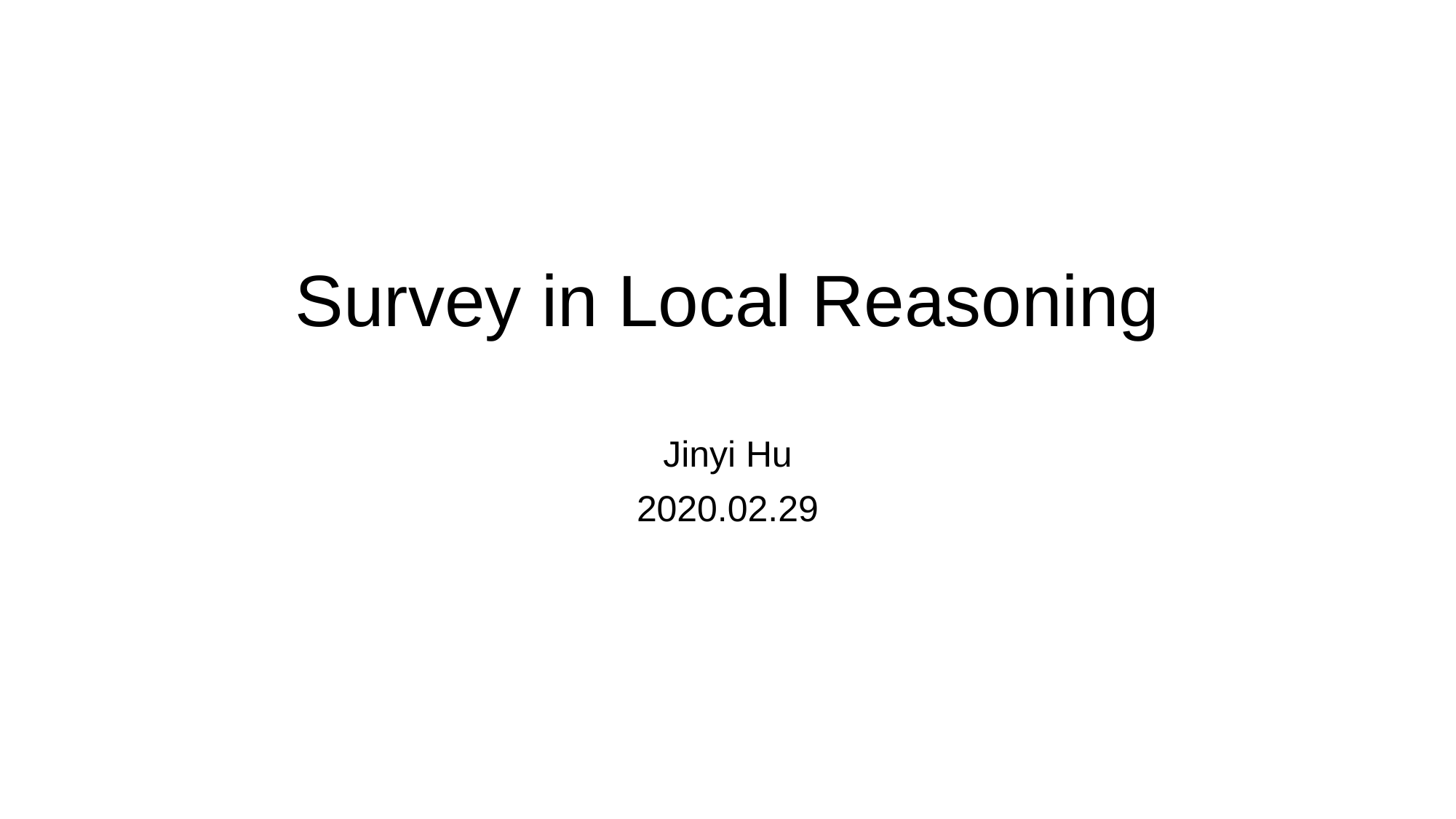

# Survey in Local Reasoning
Jinyi Hu
2020.02.29